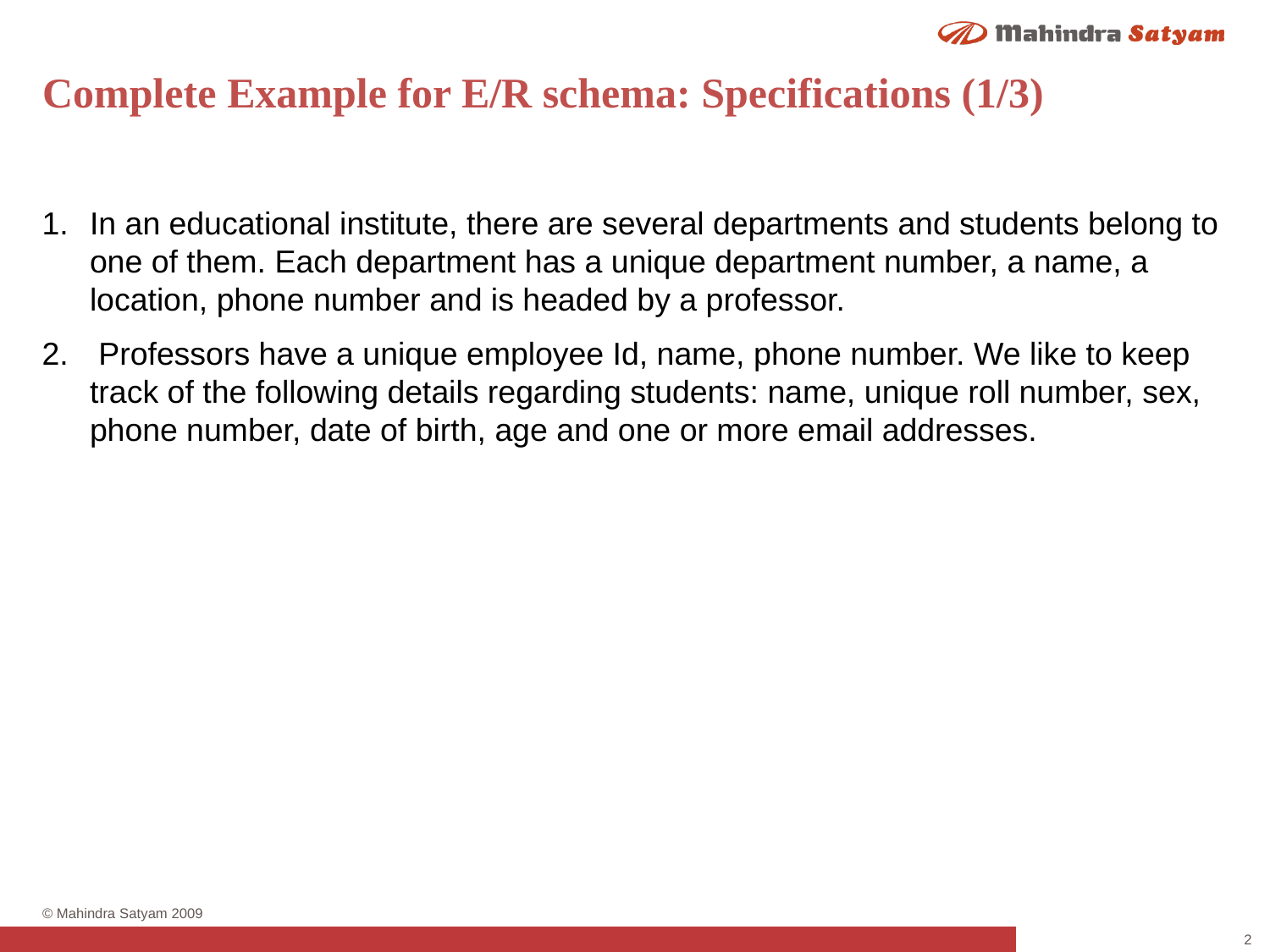

# Complete Example for E/R schema: Specifications (1/3)
In an educational institute, there are several departments and students belong to one of them. Each department has a unique department number, a name, a location, phone number and is headed by a professor.
 Professors have a unique employee Id, name, phone number. We like to keep track of the following details regarding students: name, unique roll number, sex, phone number, date of birth, age and one or more email addresses.